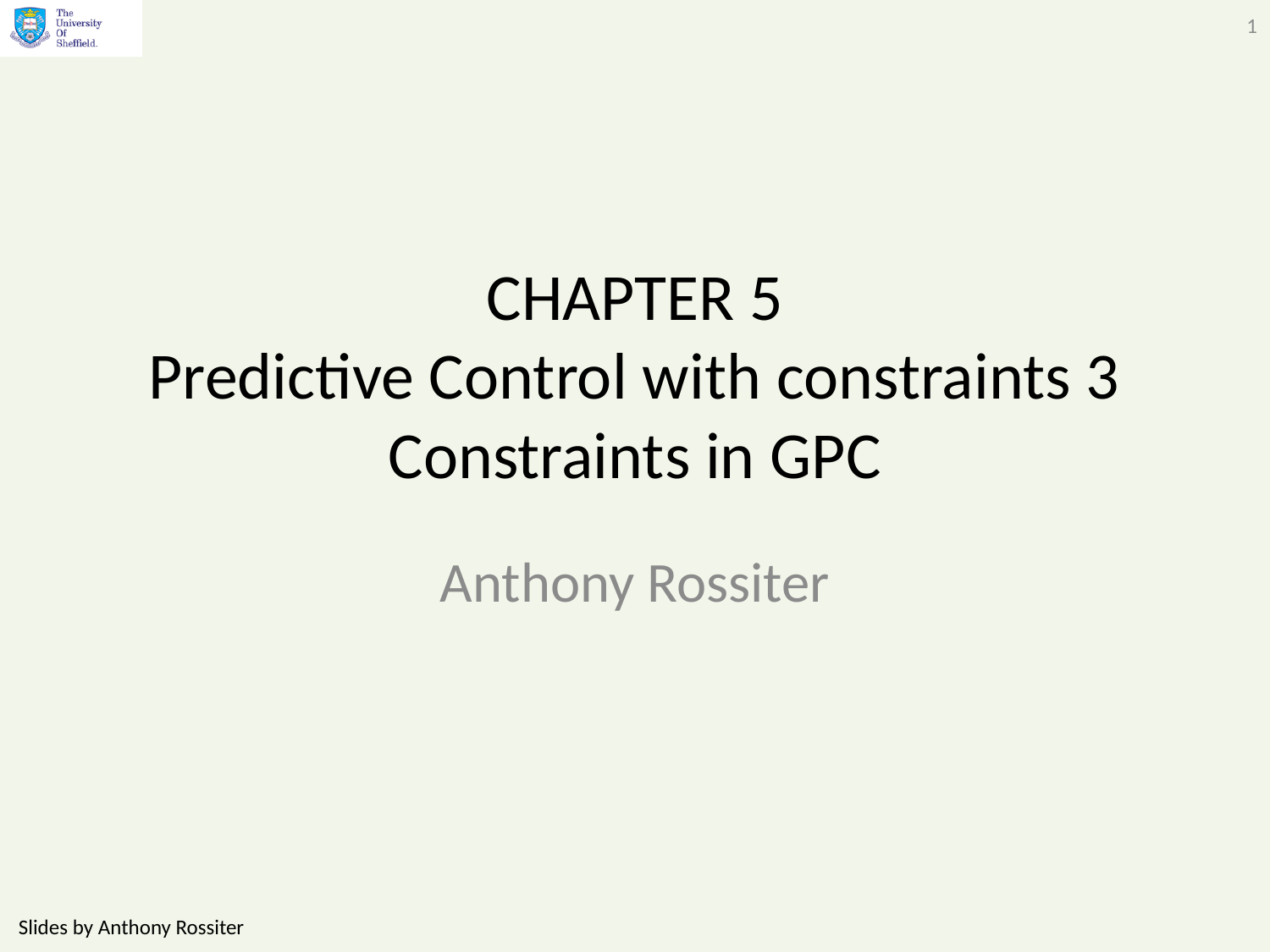

1
# CHAPTER 5 Predictive Control with constraints 3 Constraints in GPC
Anthony Rossiter
Slides by Anthony Rossiter